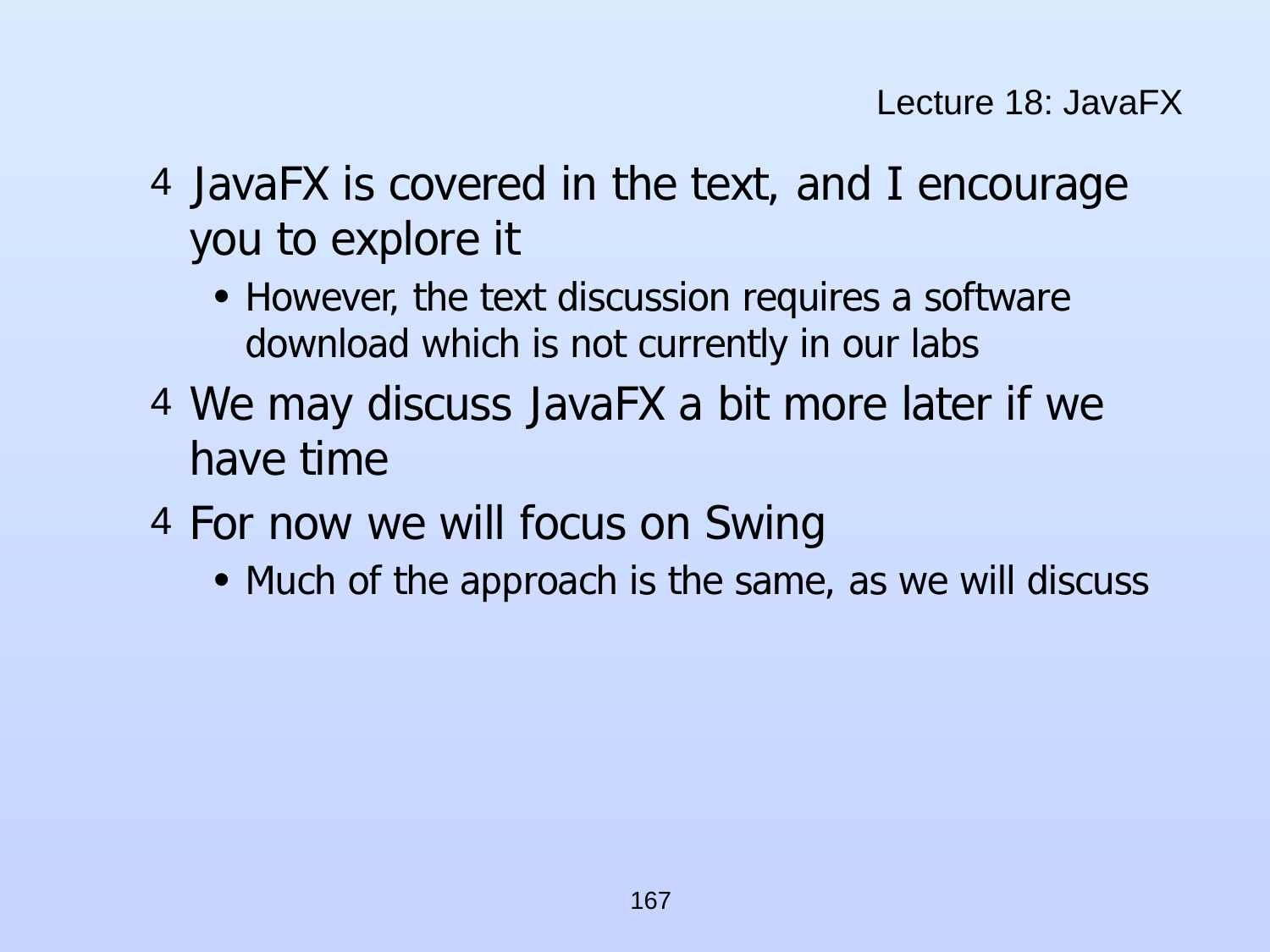

# Lecture 18: JavaFX
JavaFX is covered in the text, and I encourage you to explore it
However, the text discussion requires a software download which is not currently in our labs
We may discuss JavaFX a bit more later if we have time
For now we will focus on Swing
Much of the approach is the same, as we will discuss
167